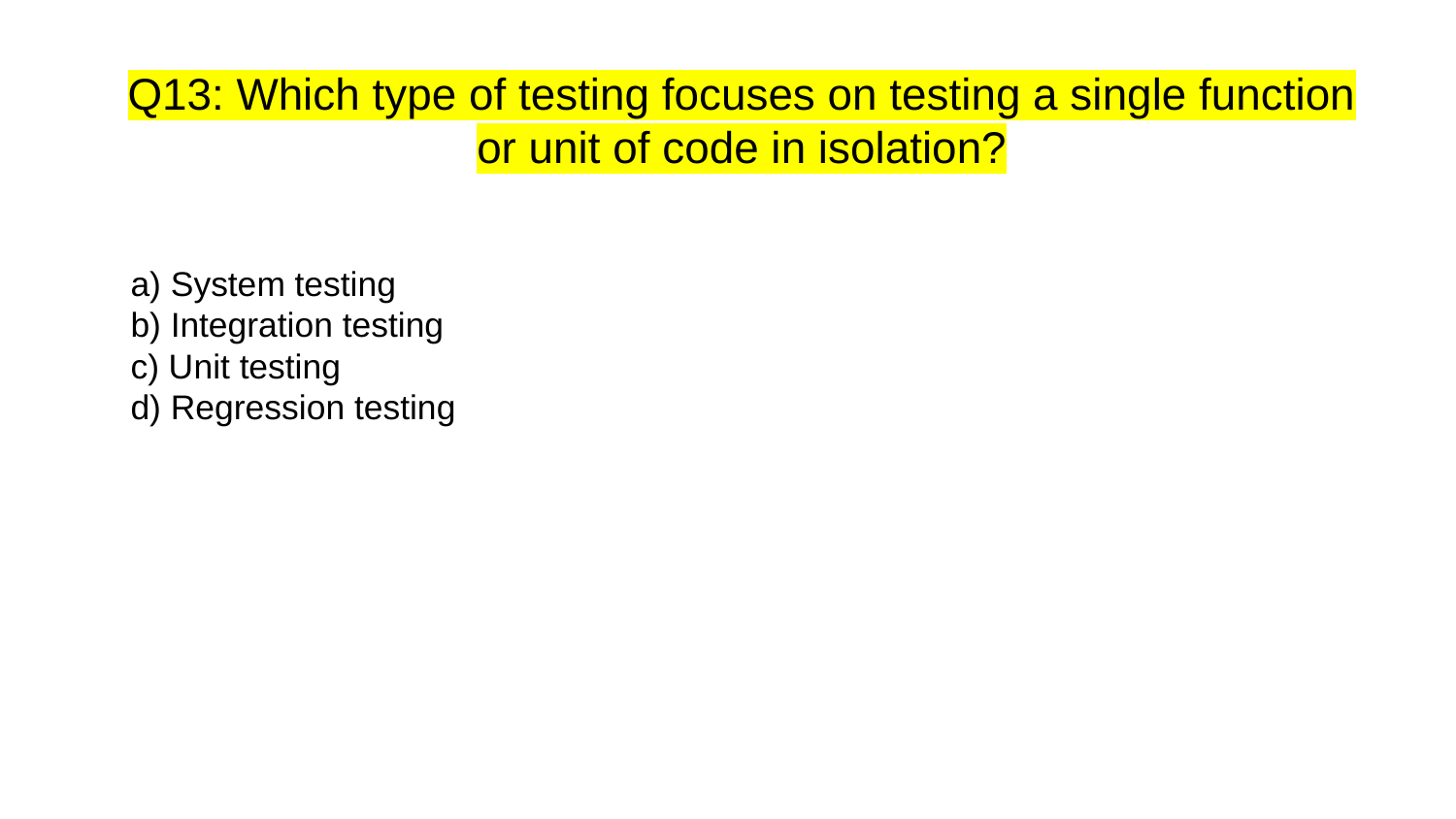

# Q13: Which type of testing focuses on testing a single function or unit of code in isolation?
a) System testing
b) Integration testing
c) Unit testing
d) Regression testing